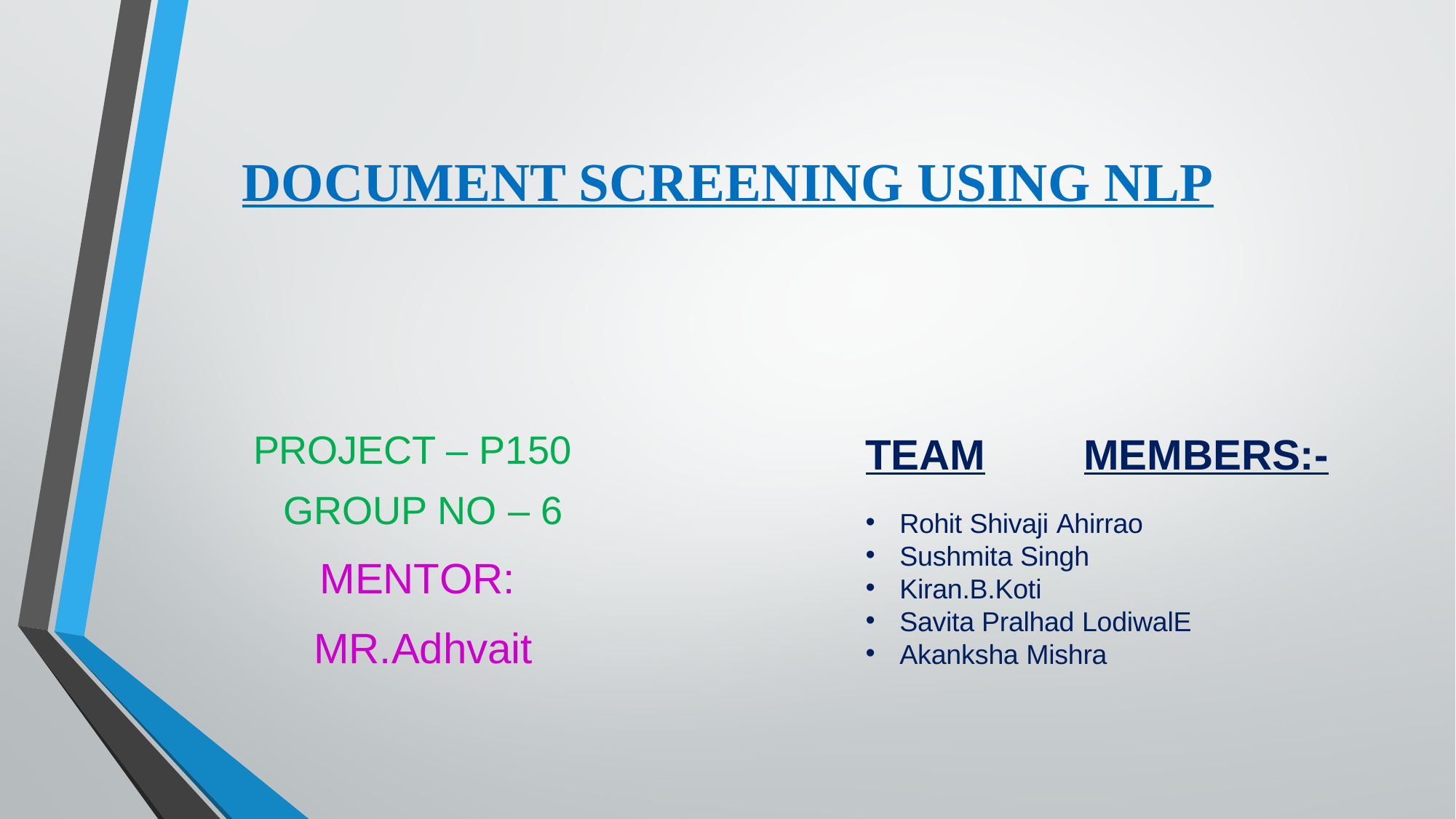

# DOCUMENT SCREENING USING NLP
PROJECT – P150
GROUP NO – 6
MENTOR:  MR.Adhvait
TEAM	MEMBERS:-

Rohit Shivaji Ahirrao
Sushmita Singh
Kiran.B.Koti
Savita Pralhad LodiwalE
Akanksha Mishra